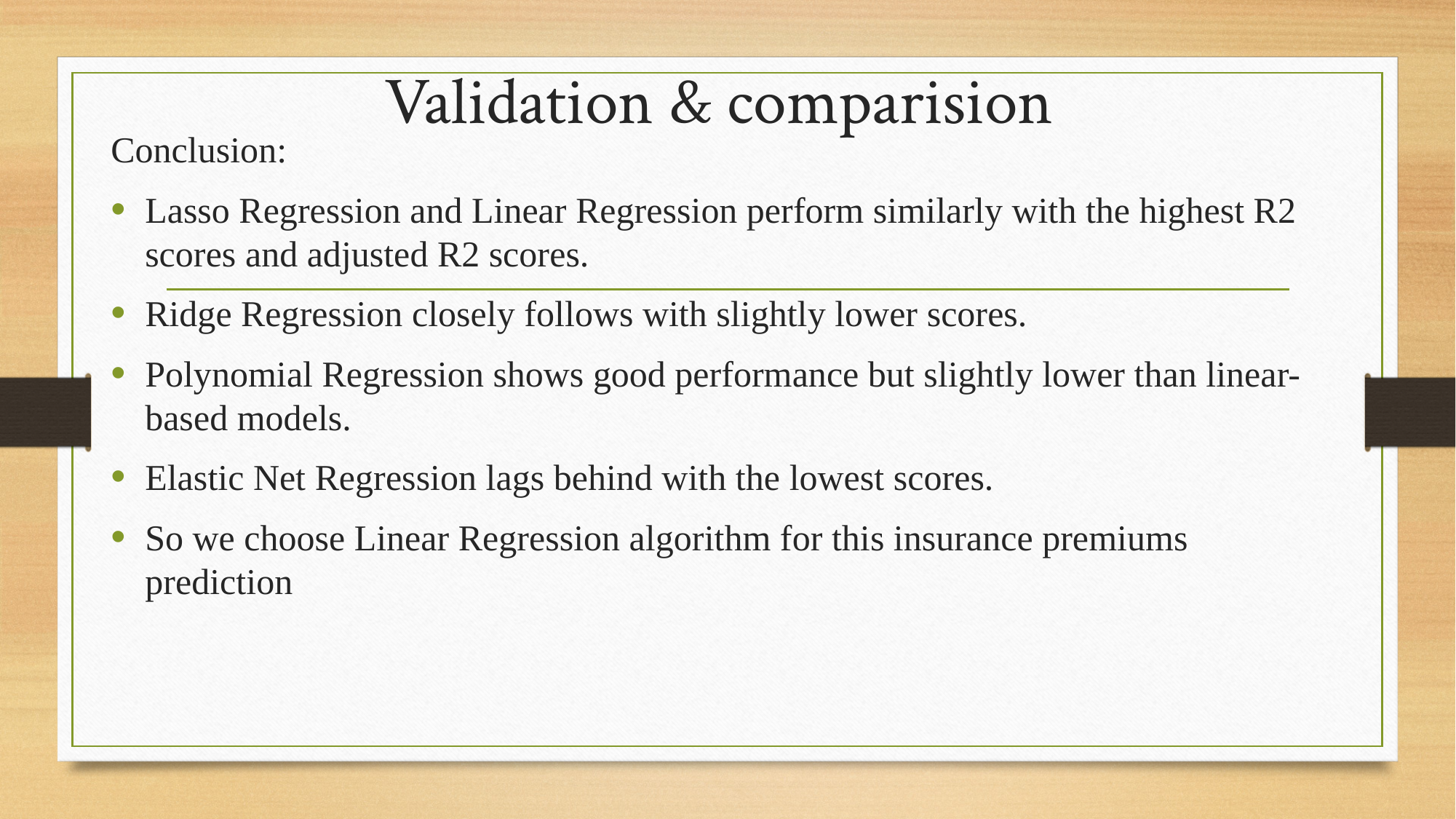

# Validation & comparision
Conclusion:
Lasso Regression and Linear Regression perform similarly with the highest R2 scores and adjusted R2 scores.
Ridge Regression closely follows with slightly lower scores.
Polynomial Regression shows good performance but slightly lower than linear-based models.
Elastic Net Regression lags behind with the lowest scores.
So we choose Linear Regression algorithm for this insurance premiums prediction